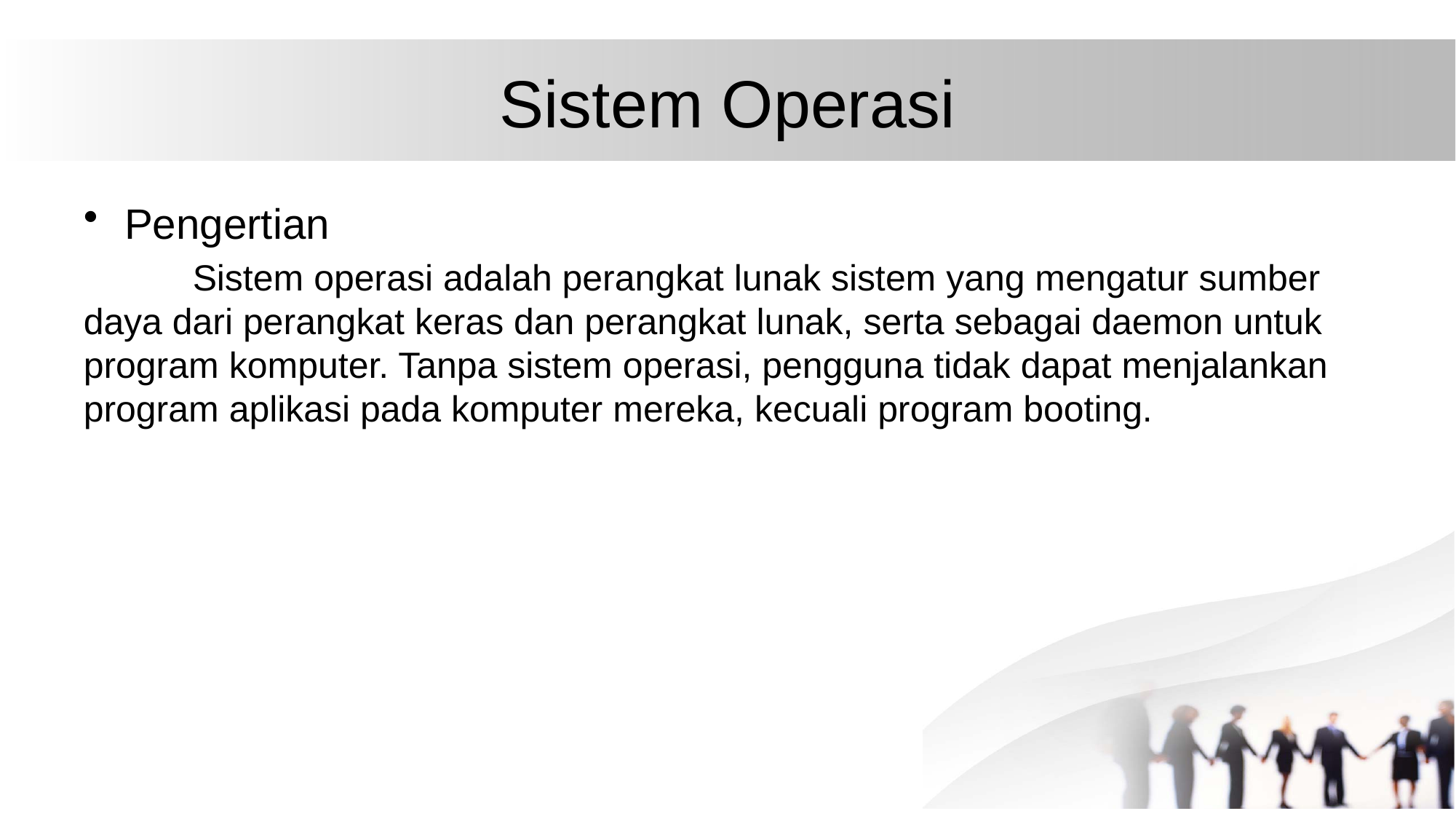

# Sistem Operasi
Pengertian
	Sistem operasi adalah perangkat lunak sistem yang mengatur sumber daya dari perangkat keras dan perangkat lunak, serta sebagai daemon untuk program komputer. Tanpa sistem operasi, pengguna tidak dapat menjalankan program aplikasi pada komputer mereka, kecuali program booting.